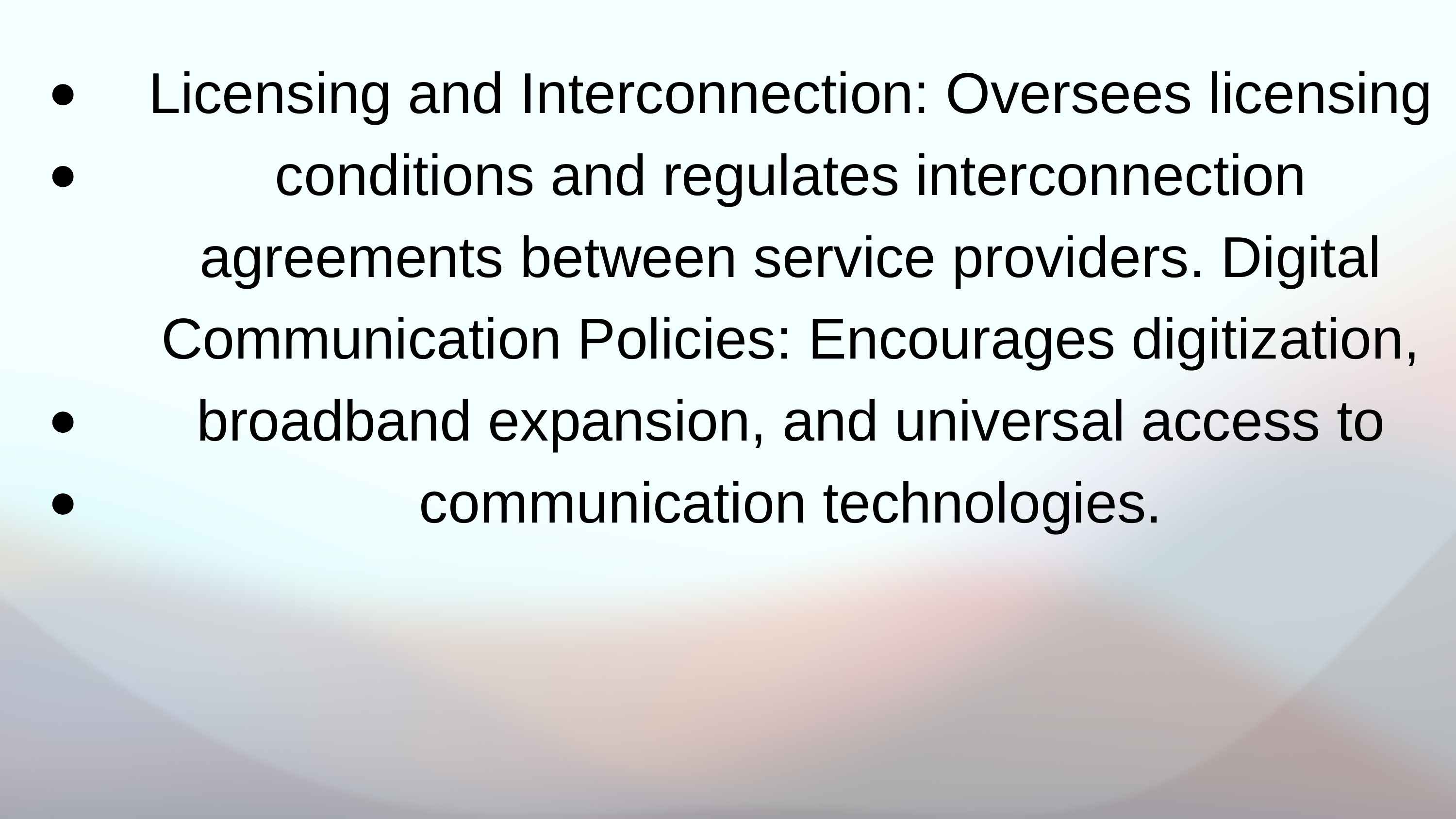

Licensing and Interconnection: Oversees licensing conditions and regulates interconnection agreements between service providers. Digital Communication Policies: Encourages digitization, broadband expansion, and universal access to communication technologies.